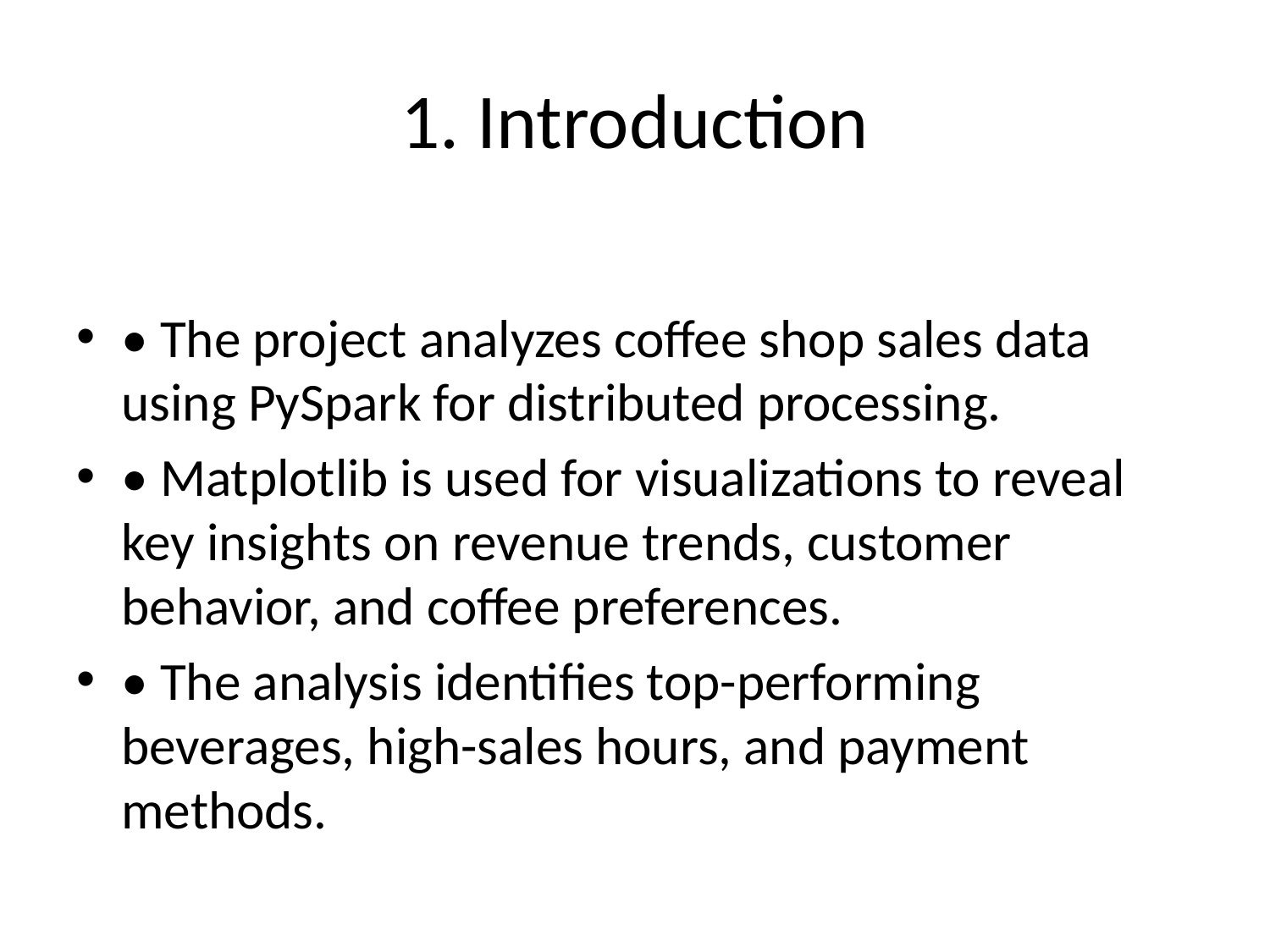

# 1. Introduction

• The project analyzes coffee shop sales data using PySpark for distributed processing.
• Matplotlib is used for visualizations to reveal key insights on revenue trends, customer behavior, and coffee preferences.
• The analysis identifies top-performing beverages, high-sales hours, and payment methods.